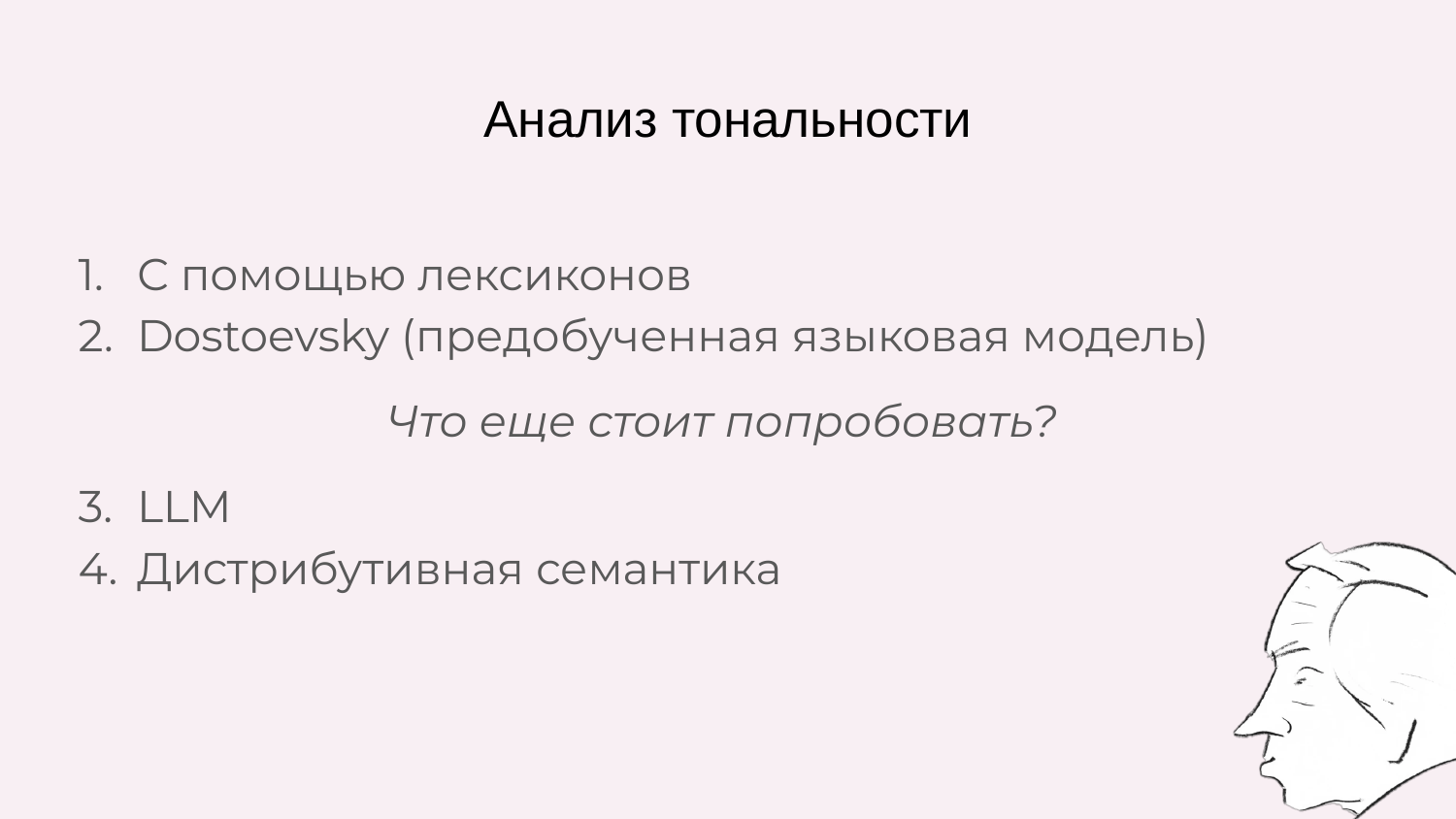

# Анализ тональности
С помощью лексиконов
Dostoevsky (предобученная языковая модель)
Что еще стоит попробовать?
LLM
Дистрибутивная семантика